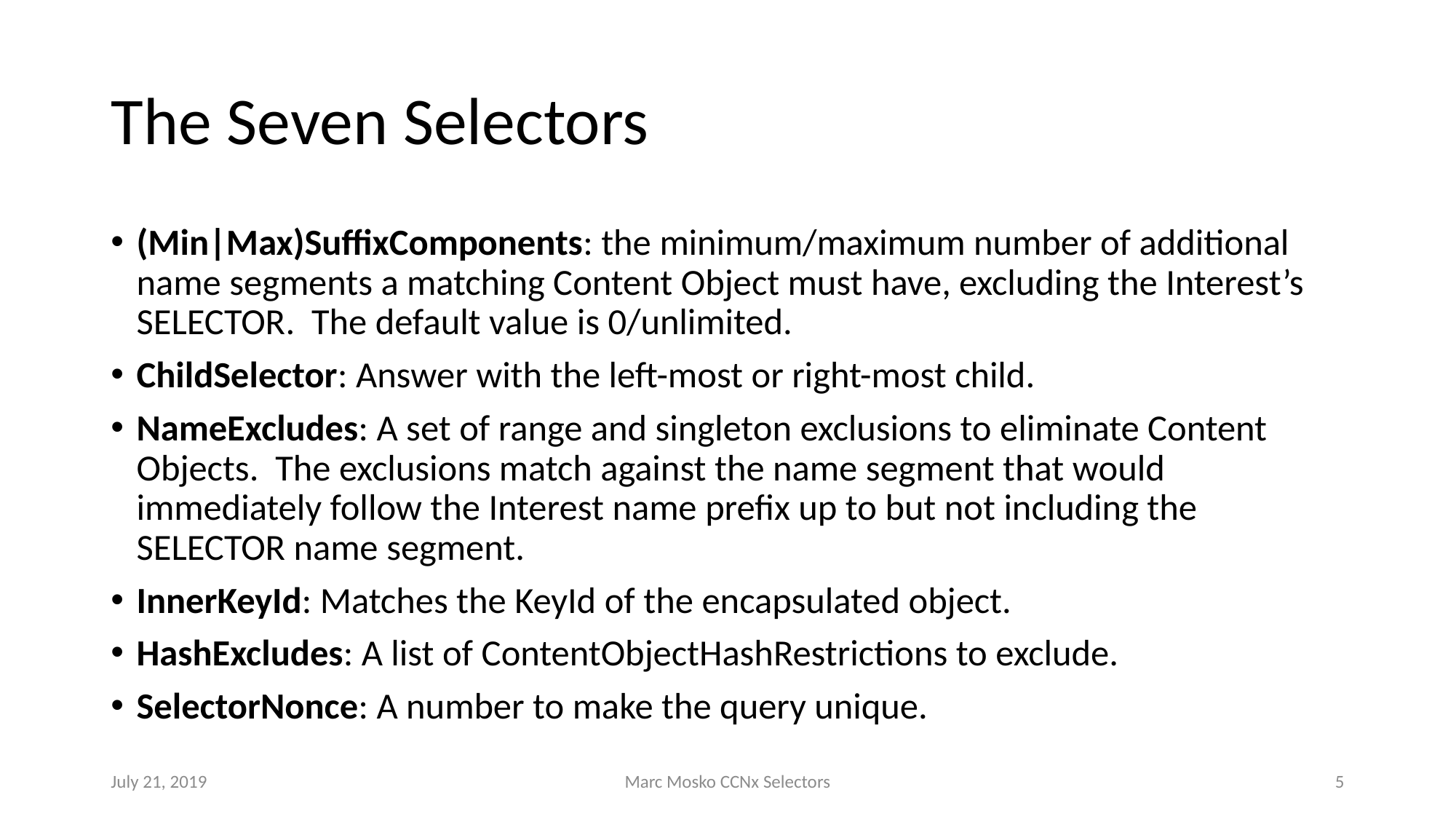

# The Seven Selectors
(Min|Max)SuffixComponents: the minimum/maximum number of additional name segments a matching Content Object must have, excluding the Interest’s SELECTOR.  The default value is 0/unlimited.
ChildSelector: Answer with the left-most or right-most child.
NameExcludes: A set of range and singleton exclusions to eliminate Content Objects.  The exclusions match against the name segment that would immediately follow the Interest name prefix up to but not including the SELECTOR name segment.
InnerKeyId: Matches the KeyId of the encapsulated object.
HashExcludes: A list of ContentObjectHashRestrictions to exclude.
SelectorNonce: A number to make the query unique.
July 21, 2019
Marc Mosko CCNx Selectors
5